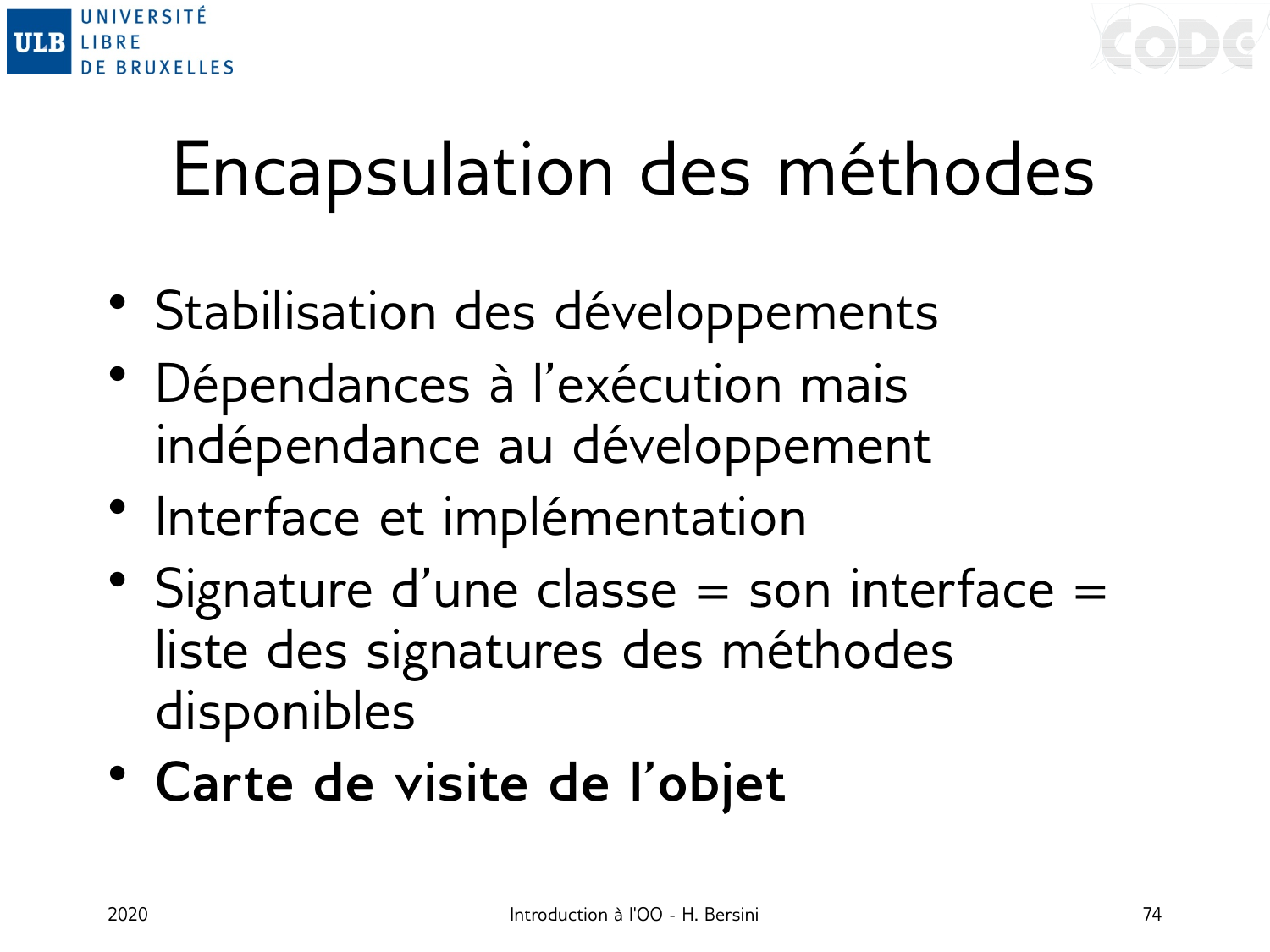

# Encapsulation des méthodes
Stabilisation des développements
Dépendances à l’exécution mais indépendance au développement
Interface et implémentation
Signature d’une classe = son interface = liste des signatures des méthodes disponibles
Carte de visite de l’objet
2020
Introduction à l'OO - H. Bersini
74